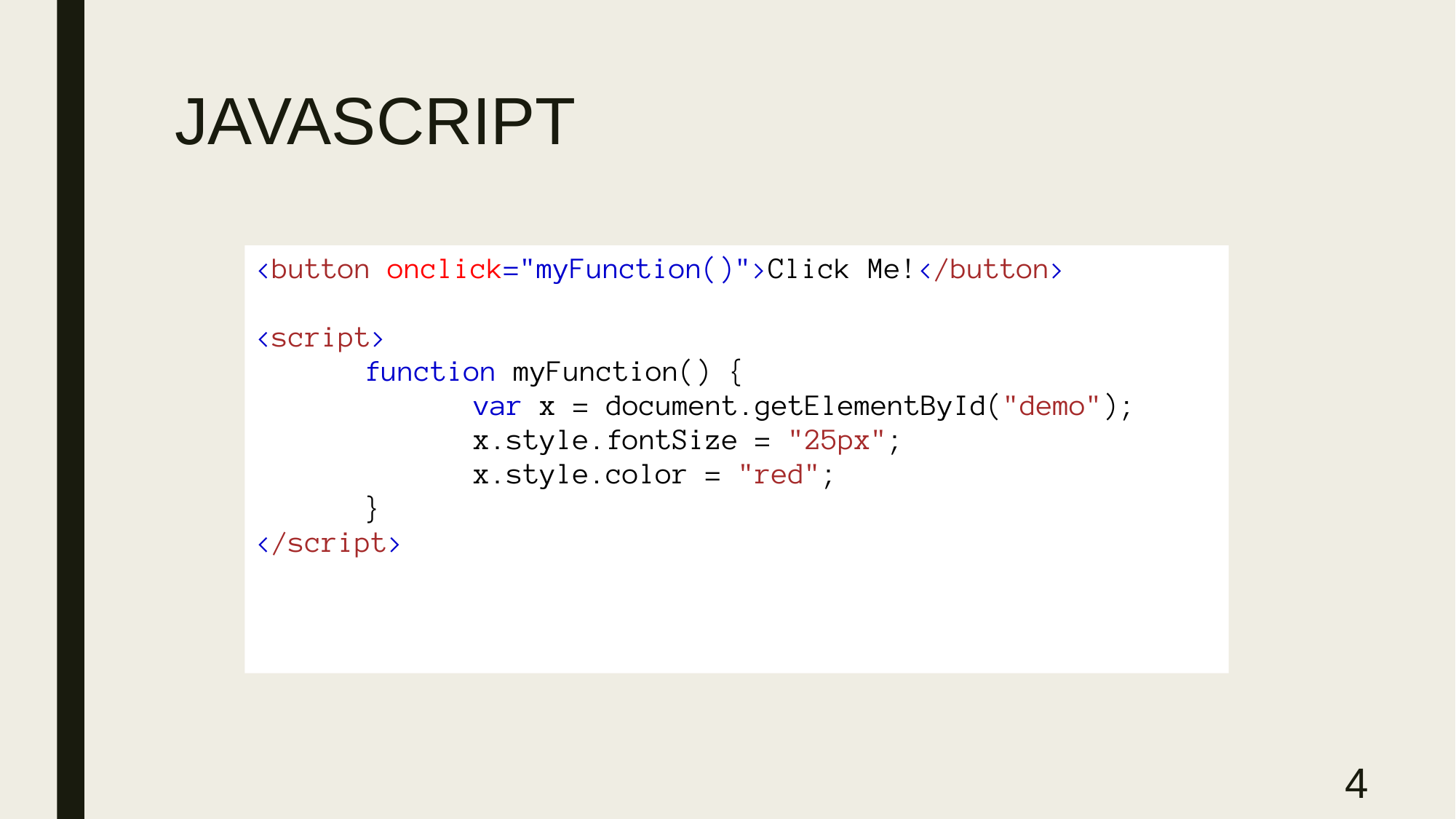

# JAVASCRIPT
<button onclick="myFunction()">Click Me!</button>
<script>
	function myFunction() {
  		var x = document.getElementById("demo");
  		x.style.fontSize = "25px";
  		x.style.color = "red";
	}
</script>
4